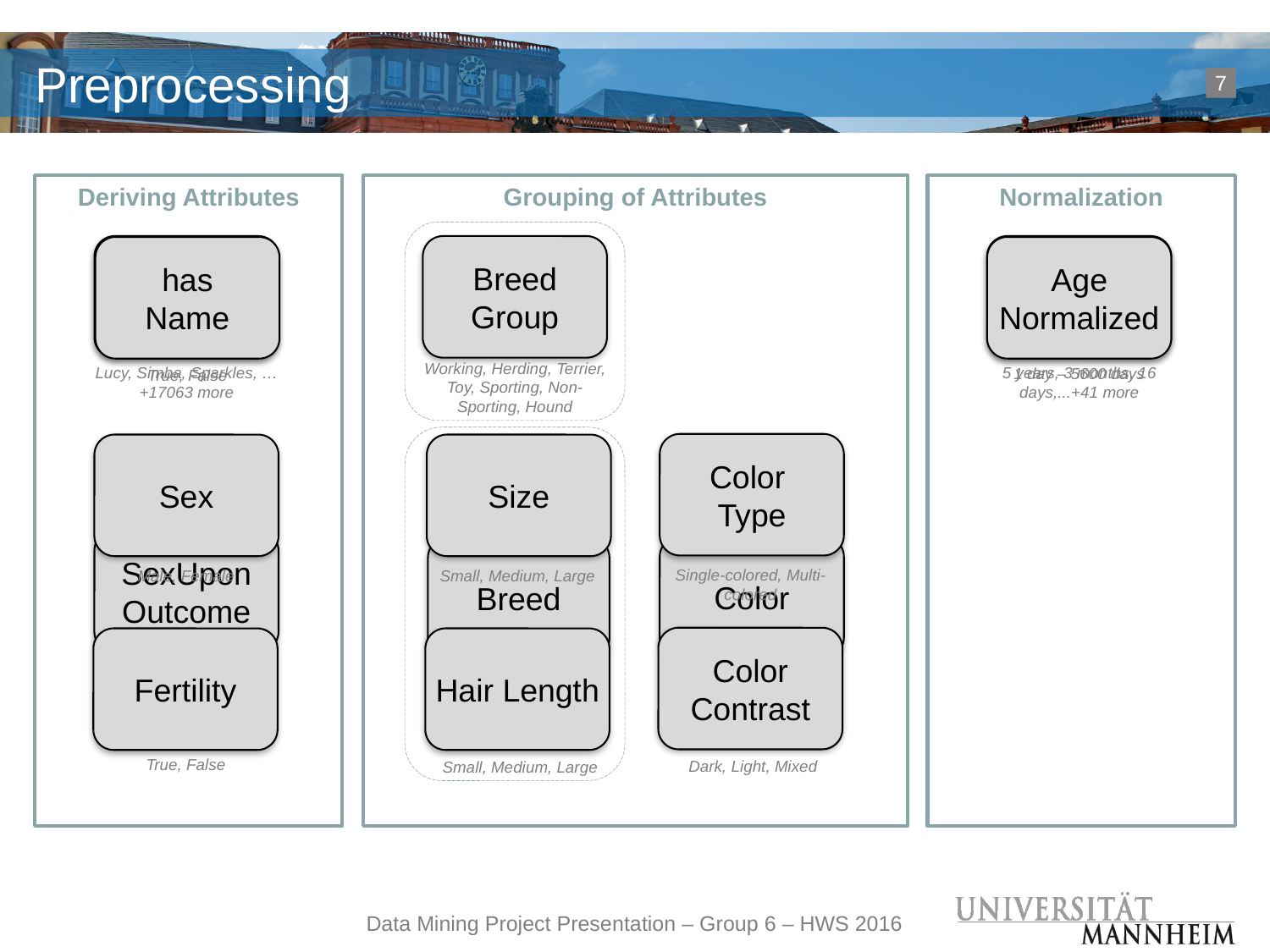

# Preprocessing
7

Deriving Attributes

Grouping of Attributes

Normalization

Name
Breed Group
Age Outcome
has
Name
Age Normalized
Working, Herding, Terrier, Toy, Sporting, Non-Sporting, Hound
Lucy, Simba, Sparkles, …
+17063 more
5 years, 3 months, 16 days,...+41 more
1 day – 5600 days
True, False

Color
Type
Sex
Size
SexUpon
Outcome
Color
Breed
Male, Female
Single-colored, Multi-colored
Small, Medium, Large
Color Contrast
Fertility
Hair Length
Intact Male, Intact Female,
Neutered Male, Spayed Female
Black/White, Brown, Torbie, ... +462 more
Chihuahua, German Shepherd, Pointer,...
+1713 more
True, False
Dark, Light, Mixed
Small, Medium, Large
Data Mining Project Presentation – Group 6 – HWS 2016